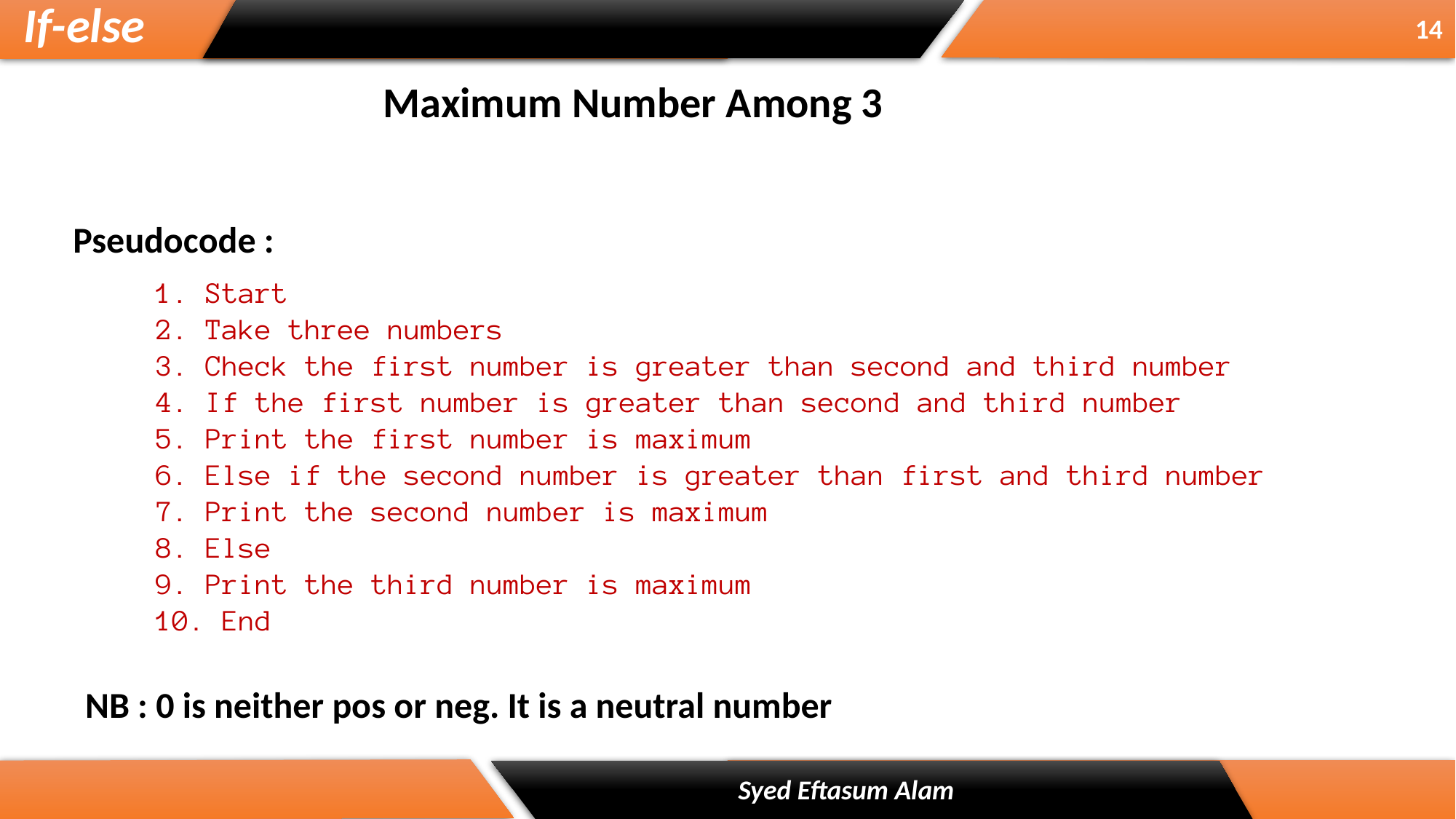

If-else

14
Maximum Number Among 3
Pseudocode :
        1. Start
        2. Take three numbers
        3. Check the first number is greater than second and third number
        4. If the first number is greater than second and third number
        5. Print the first number is maximum
        6. Else if the second number is greater than first and third number
        7. Print the second number is maximum
        8. Else
        9. Print the third number is maximum
        10. End
NB : 0 is neither pos or neg. It is a neutral number

Syed Eftasum Alam